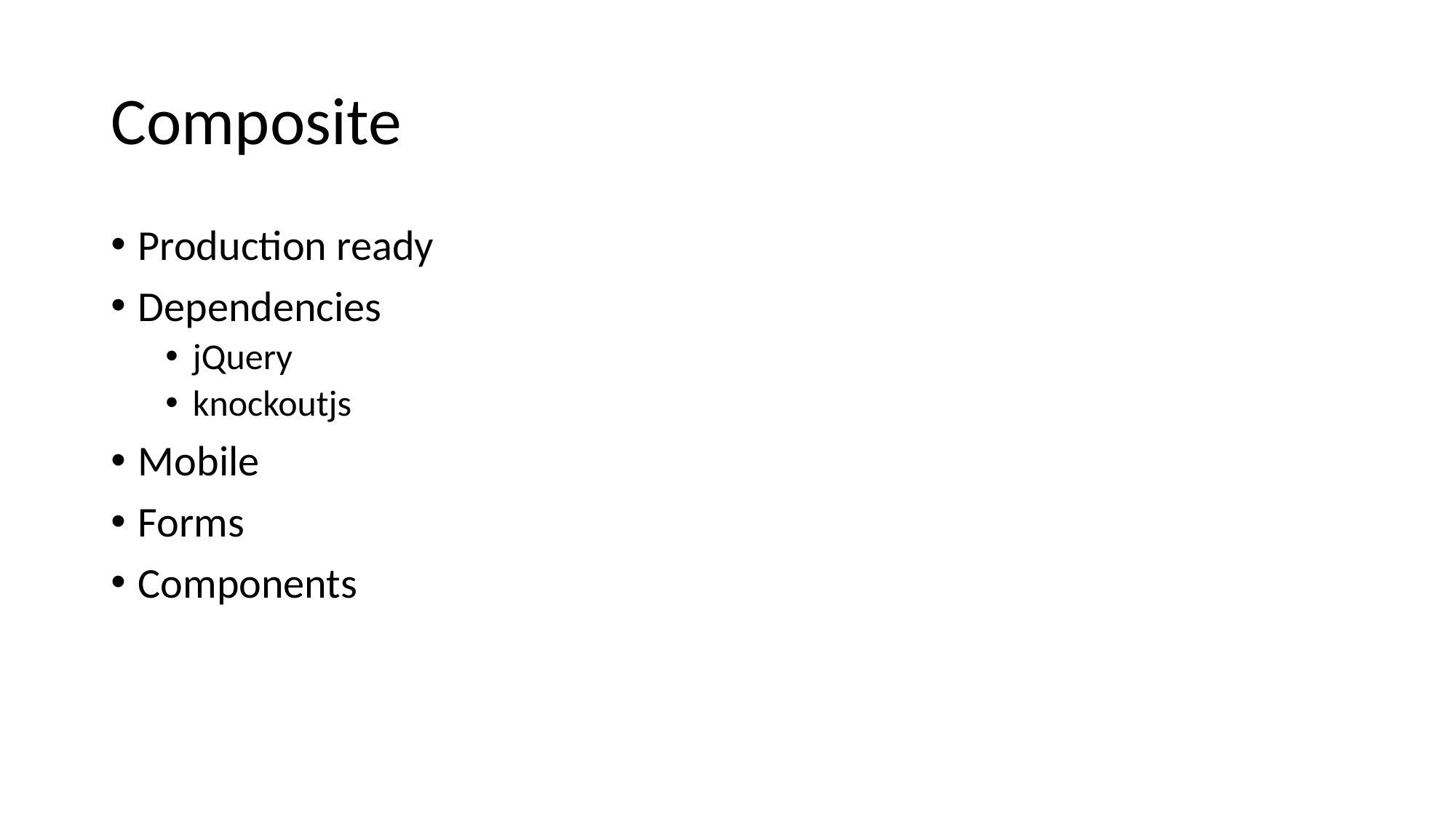

# Composite
Production ready
Dependencies
jQuery
knockoutjs
Mobile
Forms
Components